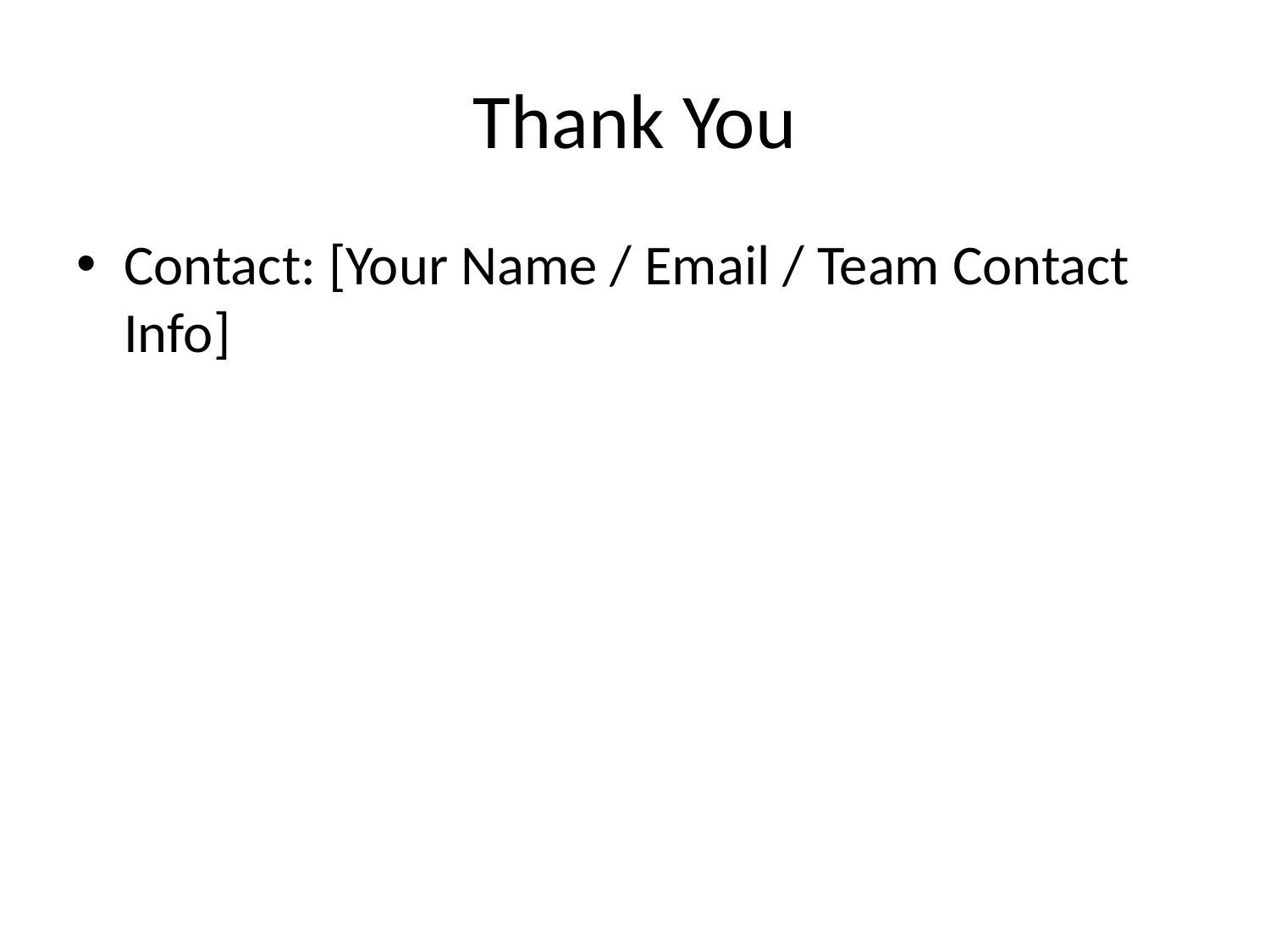

# Thank You
Contact: [Your Name / Email / Team Contact Info]